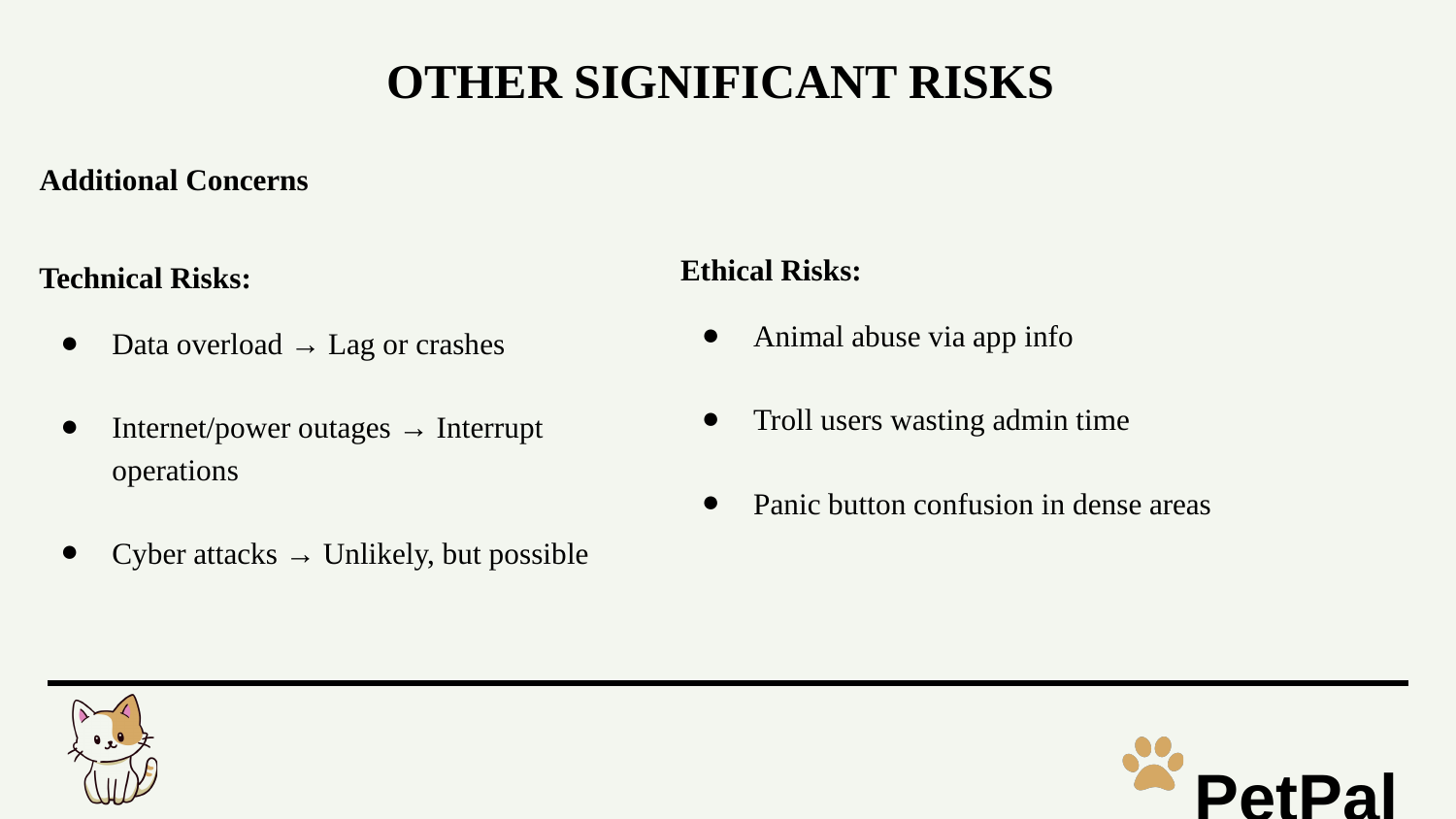

OTHER SIGNIFICANT RISKS
Additional Concerns

Ethical Risks:
Animal abuse via app info
Troll users wasting admin time
Panic button confusion in dense areas
Technical Risks:
Data overload → Lag or crashes
Internet/power outages → Interrupt operations
Cyber attacks → Unlikely, but possible

PetPal